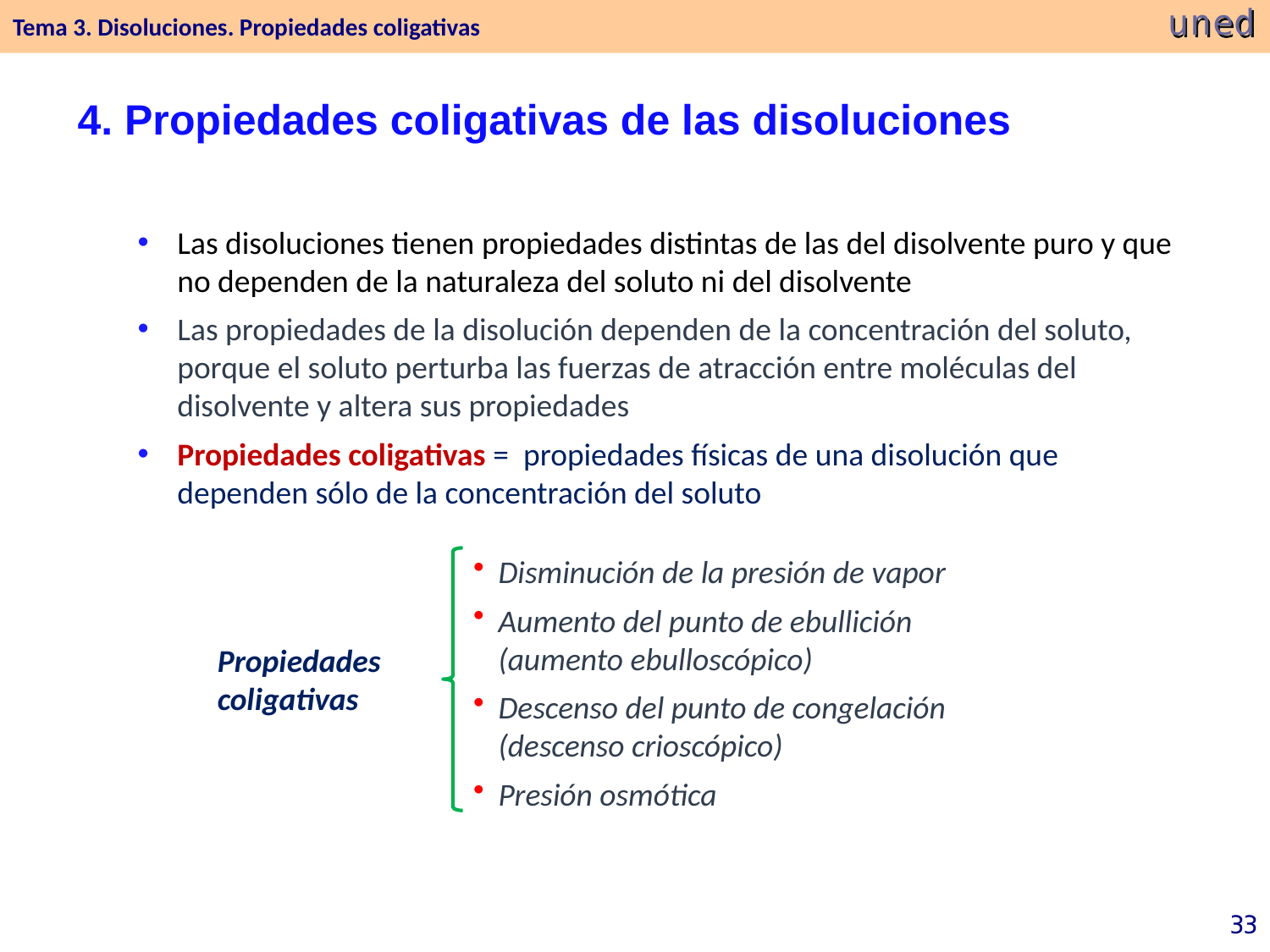

Tema 3. Disoluciones. Propiedades coligativas
uned
4. Propiedades coligativas de las disoluciones
Las disoluciones tienen propiedades distintas de las del disolvente puro y que no dependen de la naturaleza del soluto ni del disolvente
Las propiedades de la disolución dependen de la concentración del soluto, porque el soluto perturba las fuerzas de atracción entre moléculas del disolvente y altera sus propiedades
Propiedades coligativas =  propiedades físicas de una disolución que dependen sólo de la concentración del soluto
Disminución de la presión de vapor
Aumento del punto de ebullición (aumento ebulloscópico)
Descenso del punto de congelación (descenso crioscópico)
Presión osmótica

Propiedades coligativas
33